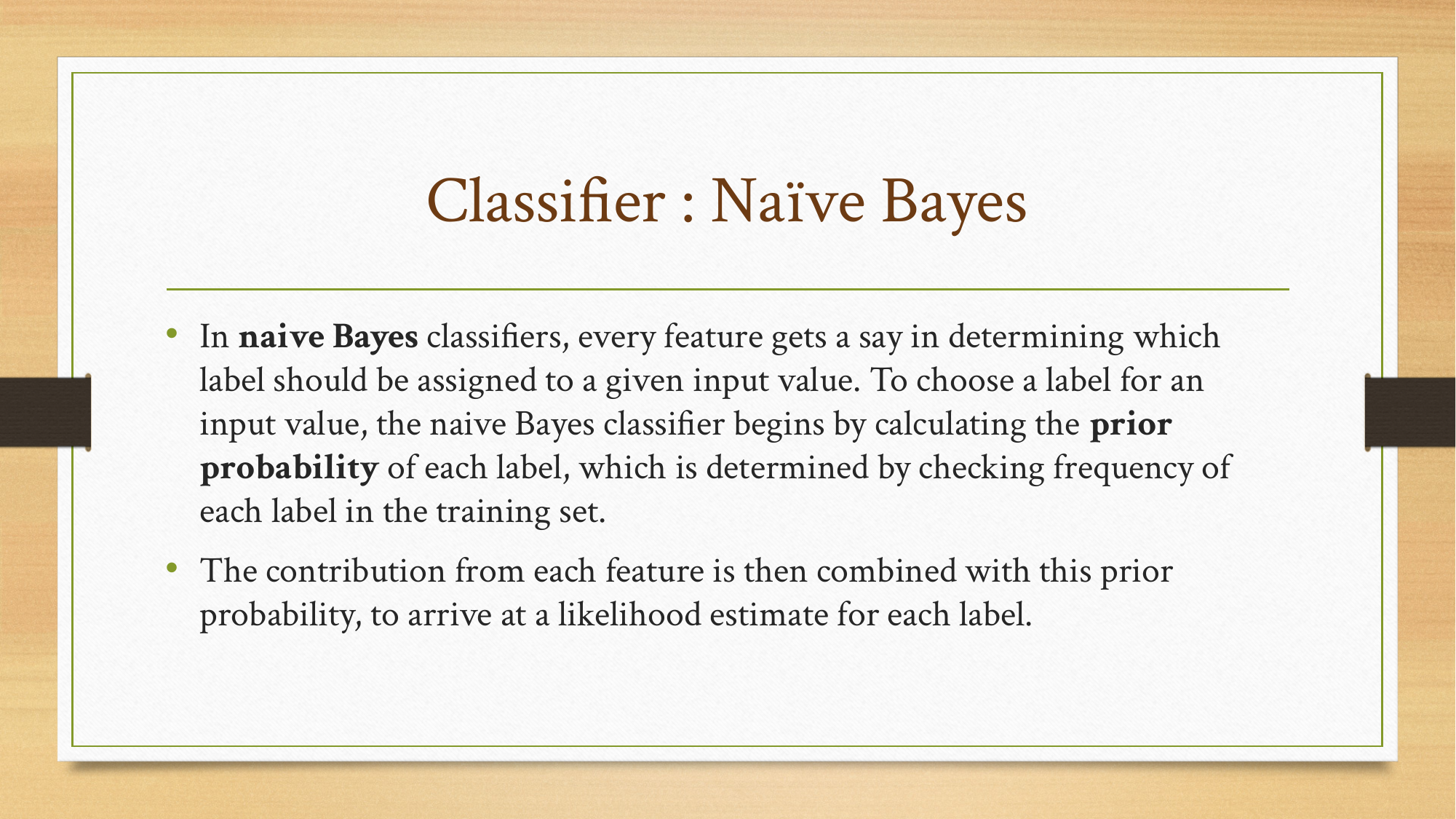

# Classifier : Naïve Bayes
In naive Bayes classifiers, every feature gets a say in determining which label should be assigned to a given input value. To choose a label for an input value, the naive Bayes classifier begins by calculating the prior probability of each label, which is determined by checking frequency of each label in the training set.
The contribution from each feature is then combined with this prior probability, to arrive at a likelihood estimate for each label.